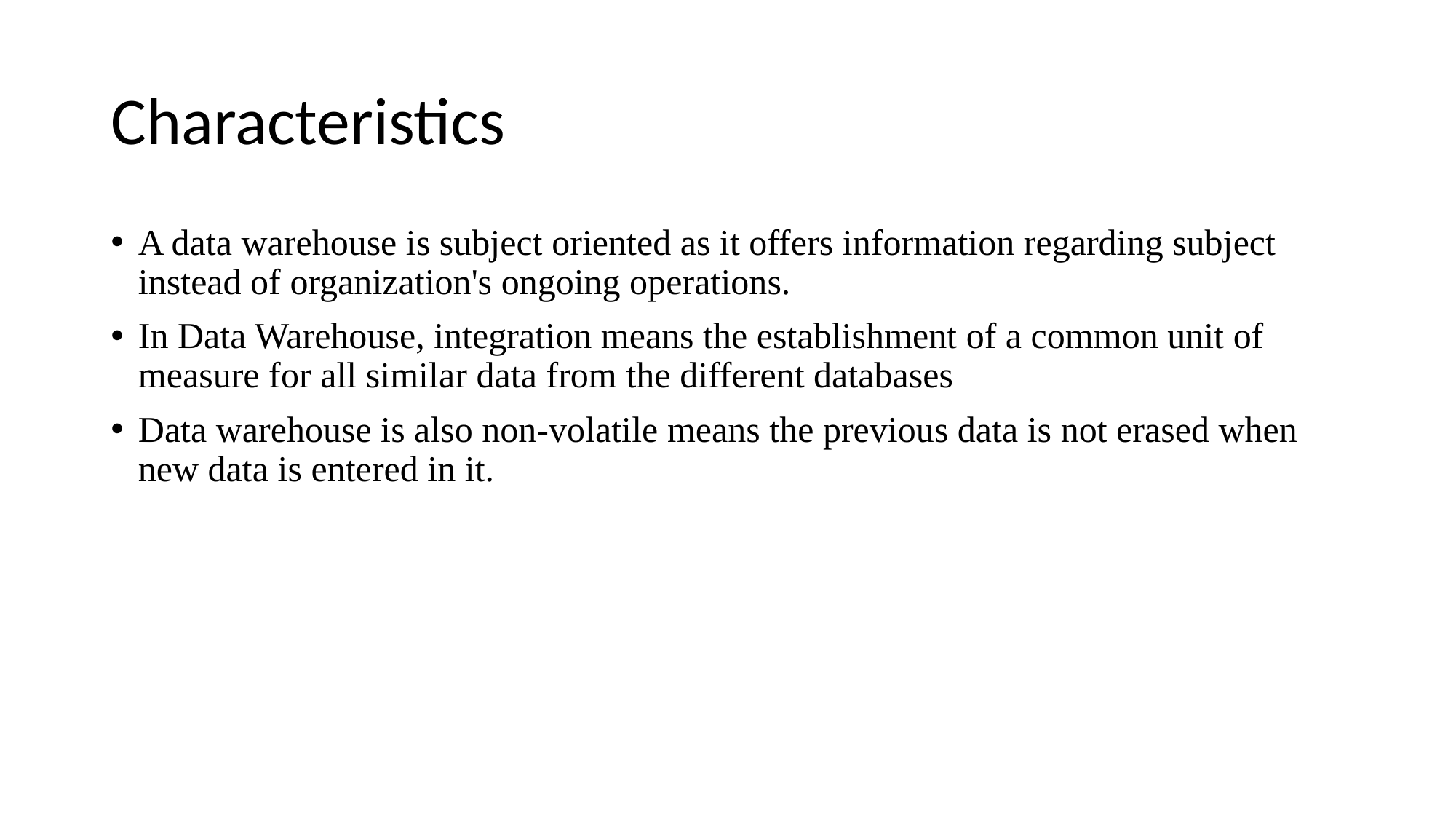

# Characteristics
A data warehouse is subject oriented as it offers information regarding subject instead of organization's ongoing operations.
In Data Warehouse, integration means the establishment of a common unit of measure for all similar data from the different databases
Data warehouse is also non-volatile means the previous data is not erased when new data is entered in it.